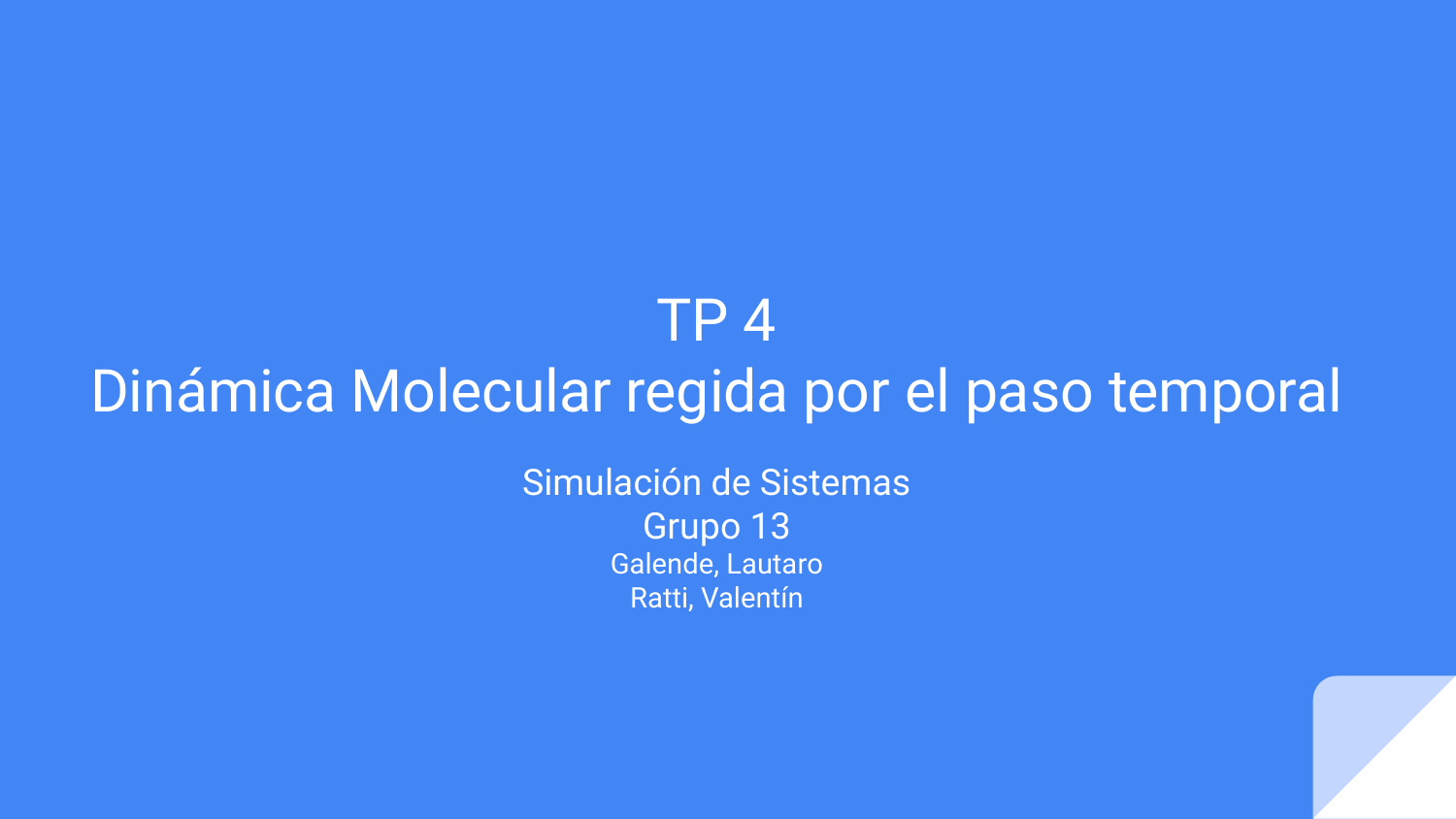

# TP 4
Dinámica Molecular regida por el paso temporal
Simulación de Sistemas
Grupo 13
Galende, Lautaro
Ratti, Valentín